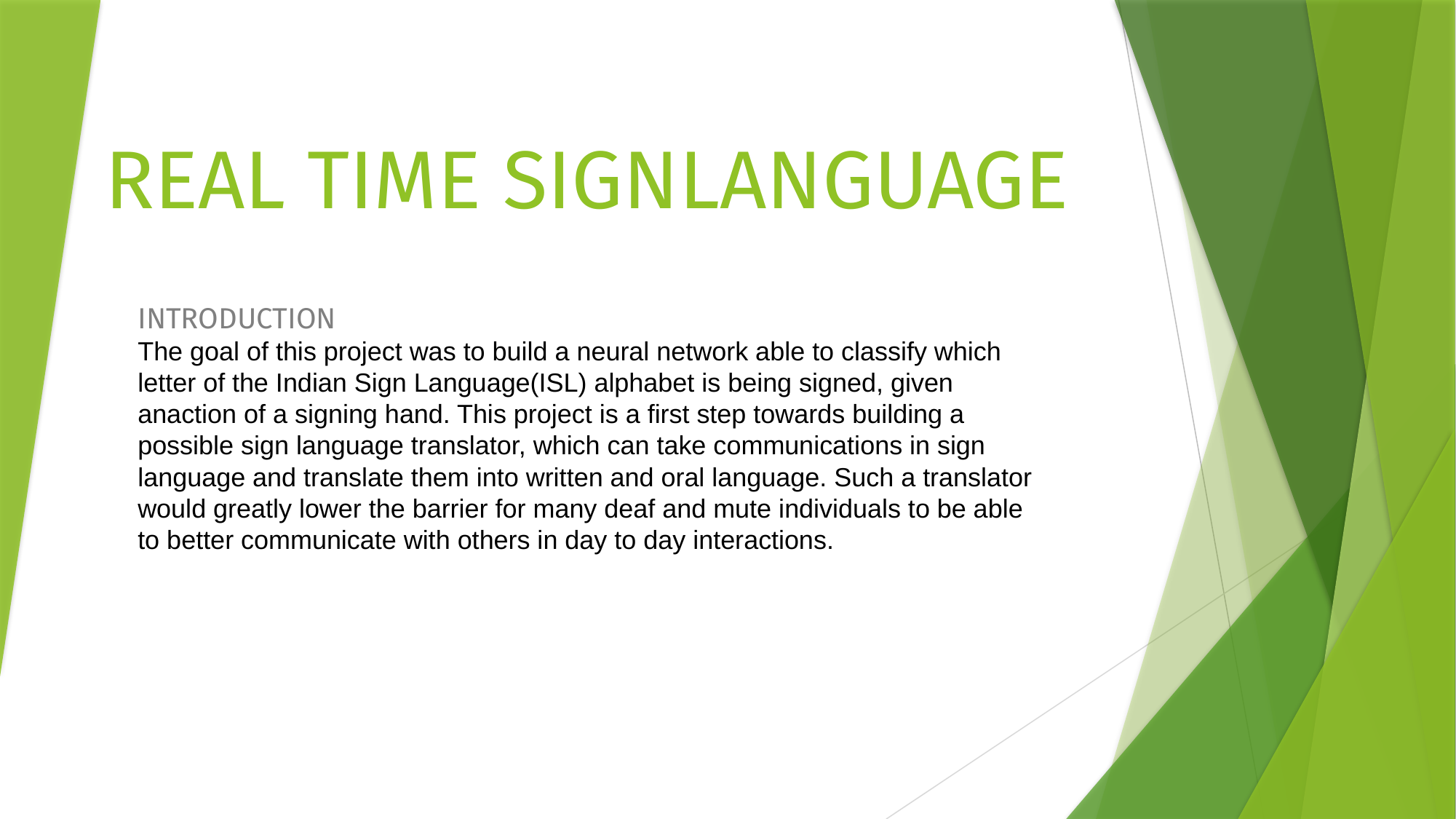

# REAL TIME SIGNLANGUAGE
INTRODUCTION
The goal of this project was to build a neural network able to classify which letter of the Indian Sign Language(ISL) alphabet is being signed, given anaction of a signing hand. This project is a first step towards building a possible sign language translator, which can take communications in sign language and translate them into written and oral language. Such a translator would greatly lower the barrier for many deaf and mute individuals to be able to better communicate with others in day to day interactions.